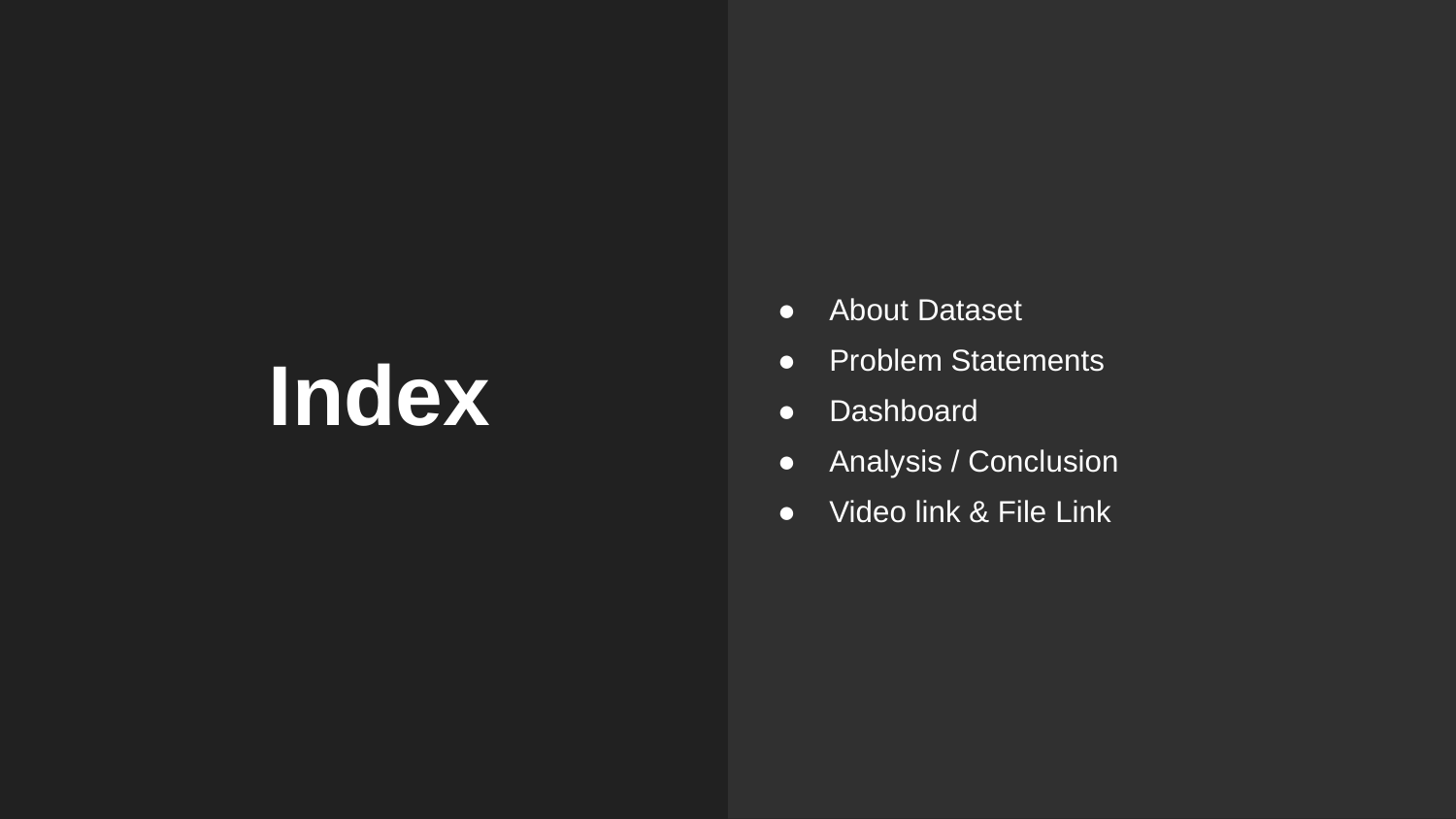

About Dataset
Problem Statements
Dashboard
Analysis / Conclusion
Video link & File Link

# Index